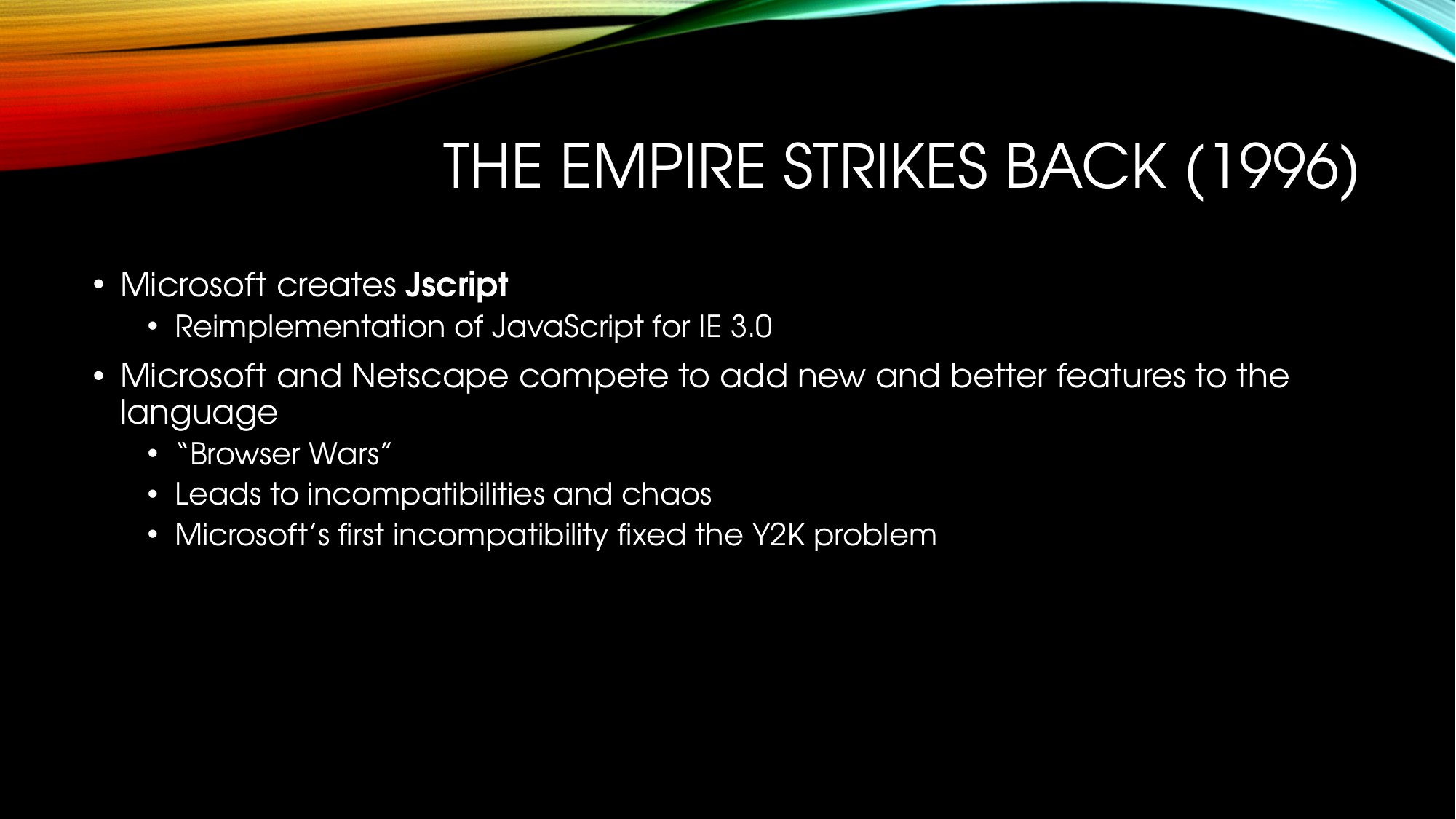

# The Empire Strikes Back (1996)
Microsoft creates Jscript
Reimplementation of JavaScript for IE 3.0
Microsoft and Netscape compete to add new and better features to the language
“Browser Wars”
Leads to incompatibilities and chaos
Microsoft’s first incompatibility fixed the Y2K problem